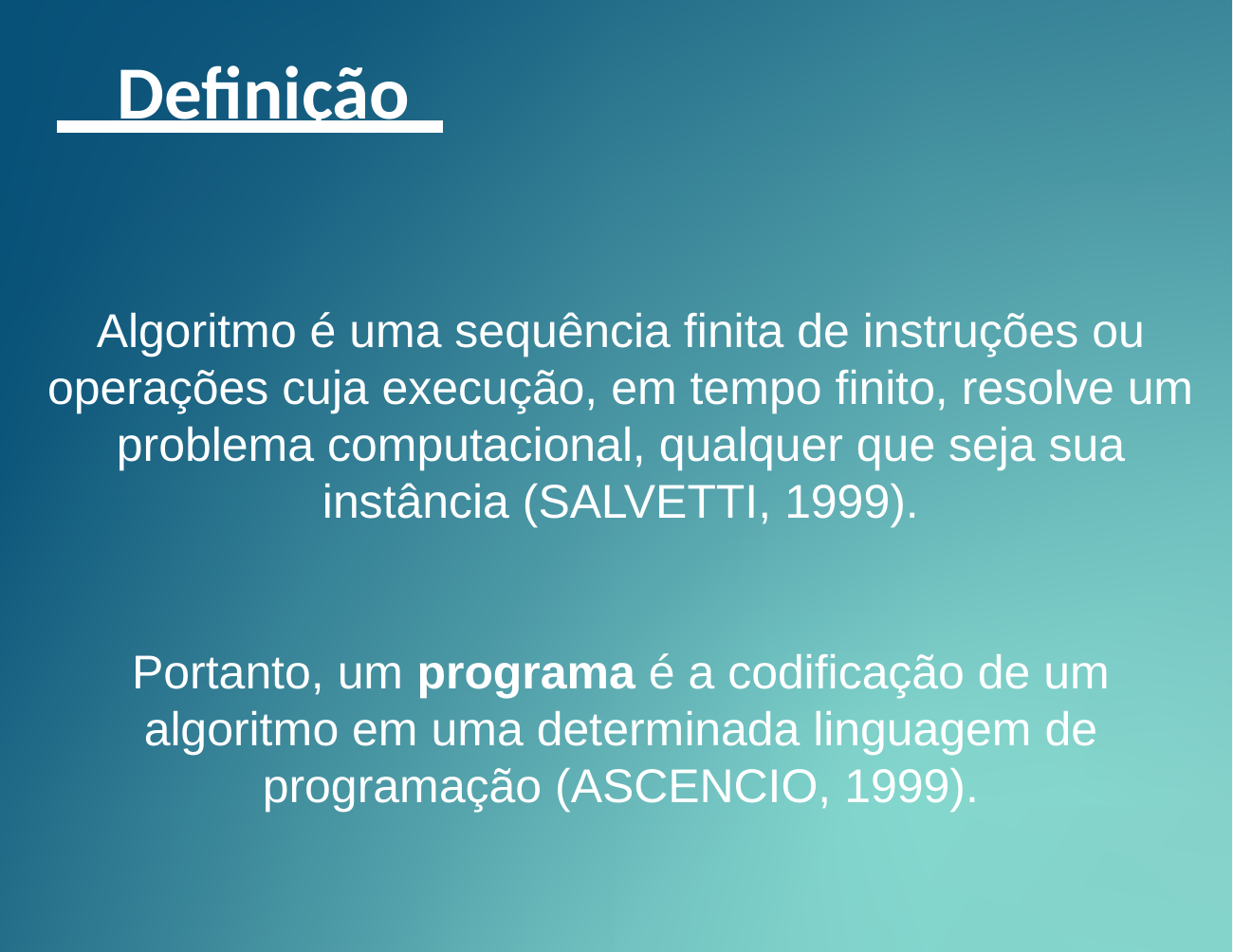

Definição
Algoritmo é uma sequência finita de instruções ou operações cuja execução, em tempo finito, resolve um problema computacional, qualquer que seja sua instância (SALVETTI, 1999).

Portanto, um programa é a codificação de um algoritmo em uma determinada linguagem de programação (ASCENCIO, 1999).